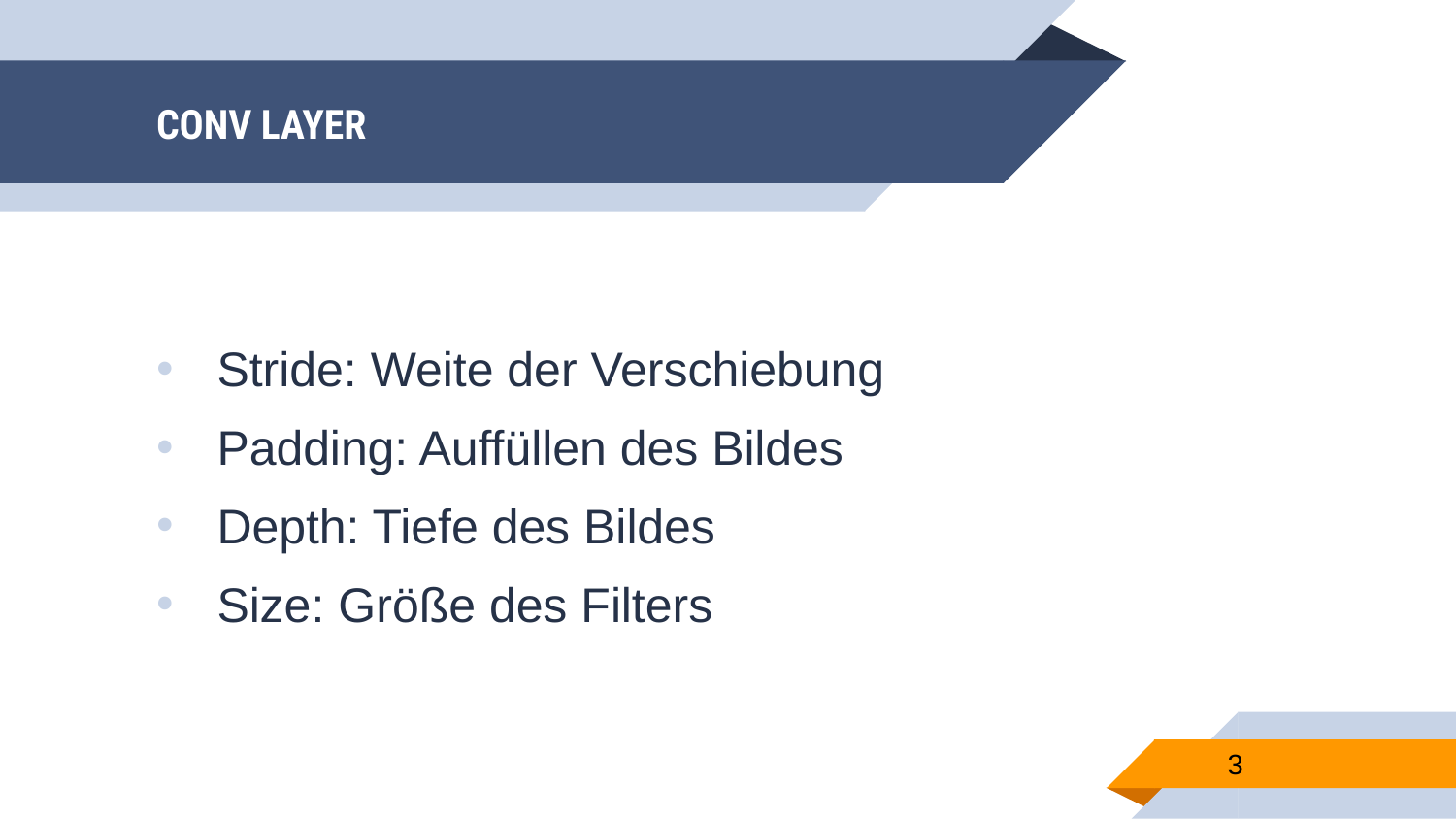

# CONV LAYER
Stride: Weite der Verschiebung
Padding: Auffüllen des Bildes
Depth: Tiefe des Bildes
Size: Größe des Filters
3